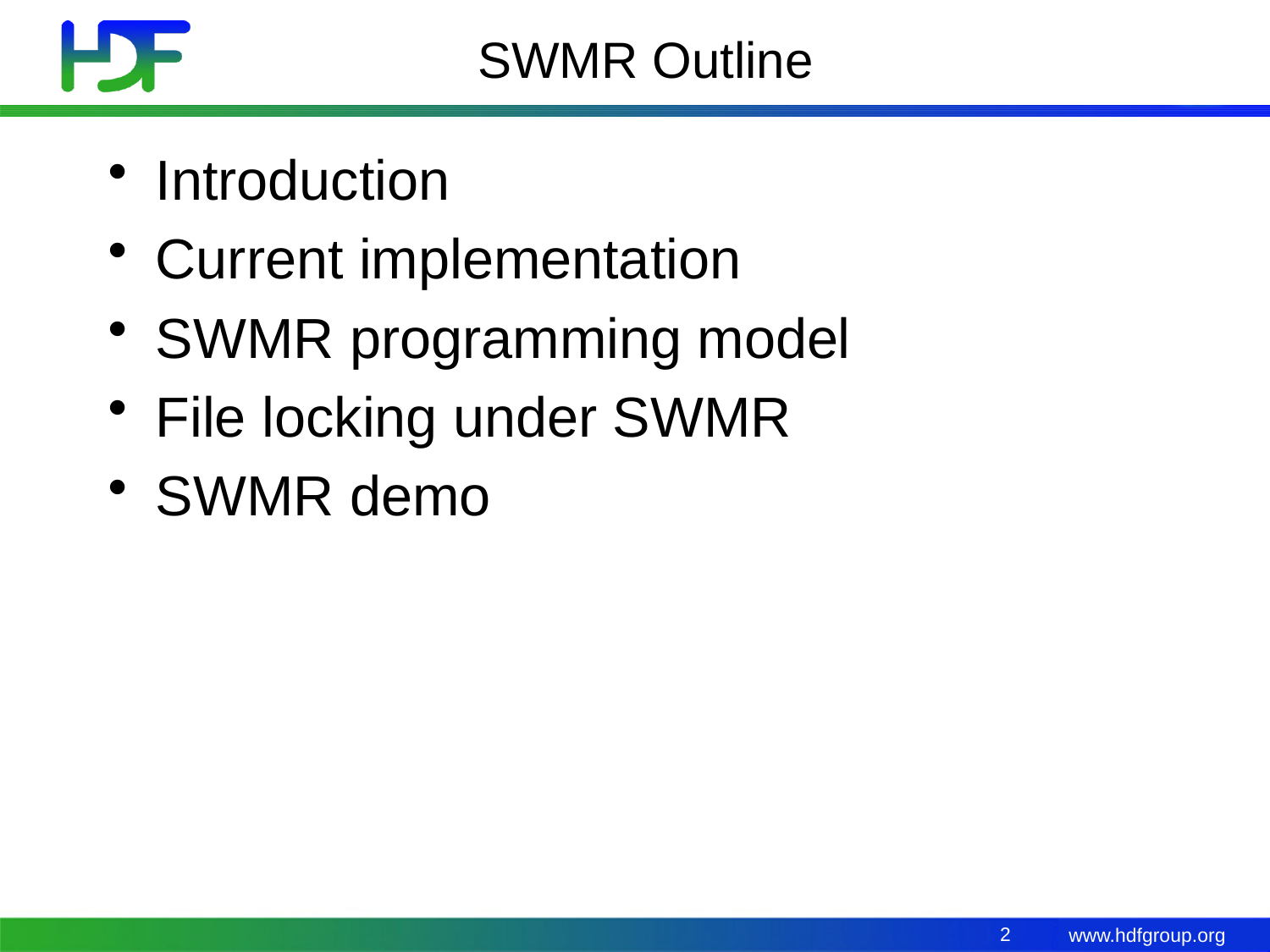

# SWMR Outline
Introduction
Current implementation
SWMR programming model
File locking under SWMR
SWMR demo
2